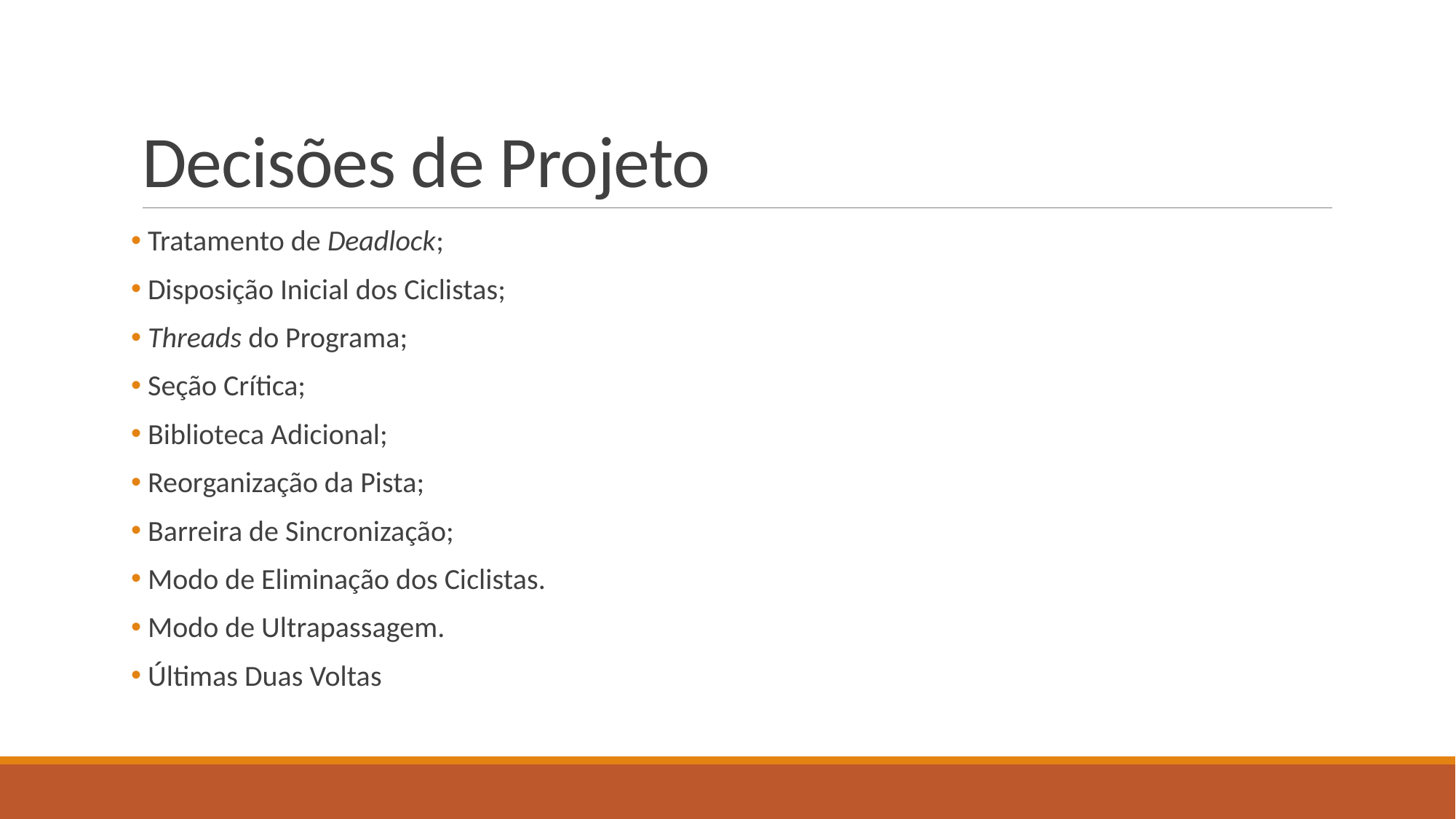

# Decisões de Projeto
 Tratamento de Deadlock;
 Disposição Inicial dos Ciclistas;
 Threads do Programa;
 Seção Crítica;
 Biblioteca Adicional;
 Reorganização da Pista;
 Barreira de Sincronização;
 Modo de Eliminação dos Ciclistas.
 Modo de Ultrapassagem.
 Últimas Duas Voltas